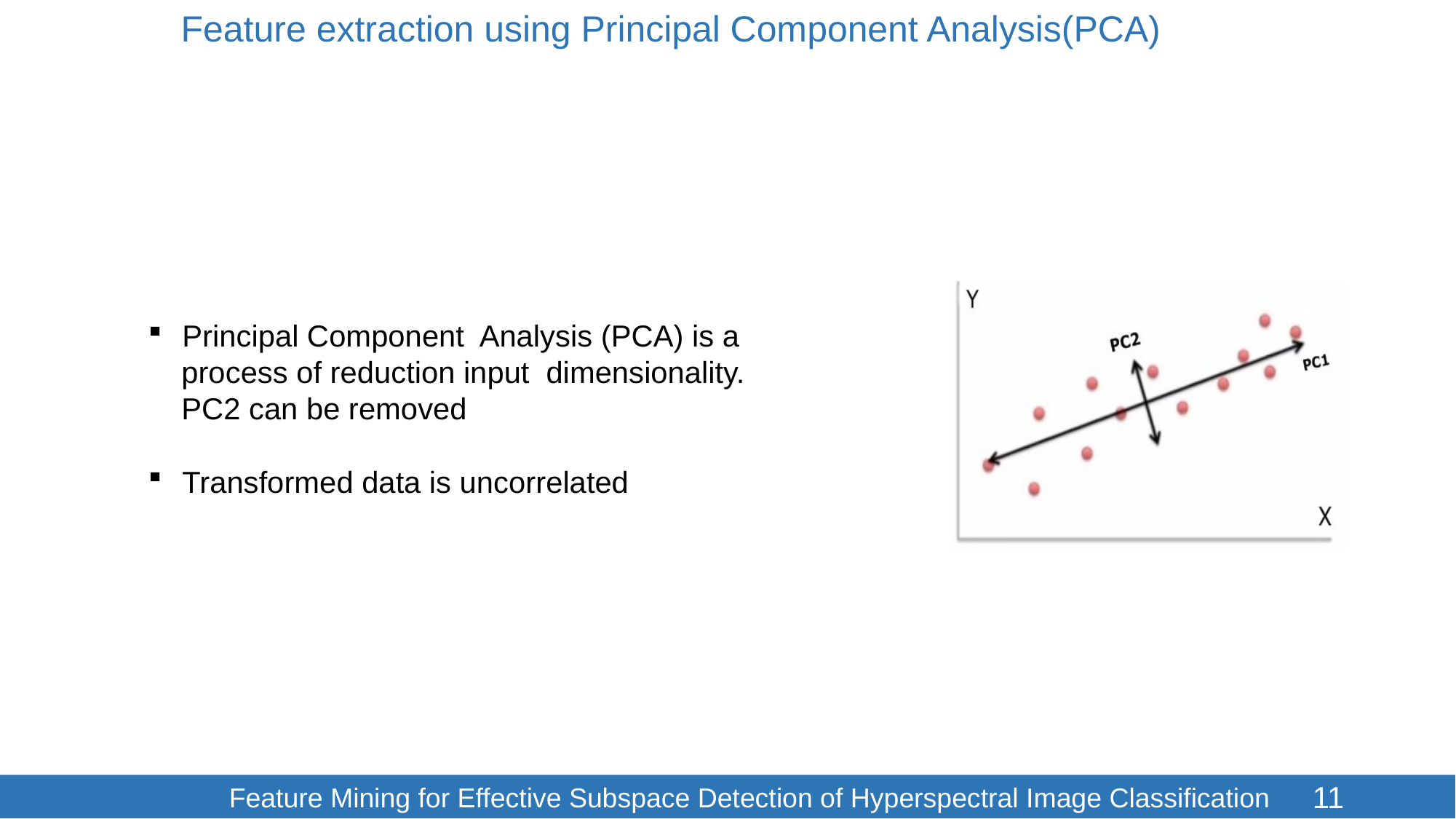

Feature extraction using Principal Component Analysis(PCA)

Principal Component  Analysis (PCA) is a
    process of reduction input  dimensionality.
    PC2 can be removed

Transformed data is uncorrelated

11
		Feature Mining for Effective Subspace Detection of Hyperspectral Image Classification